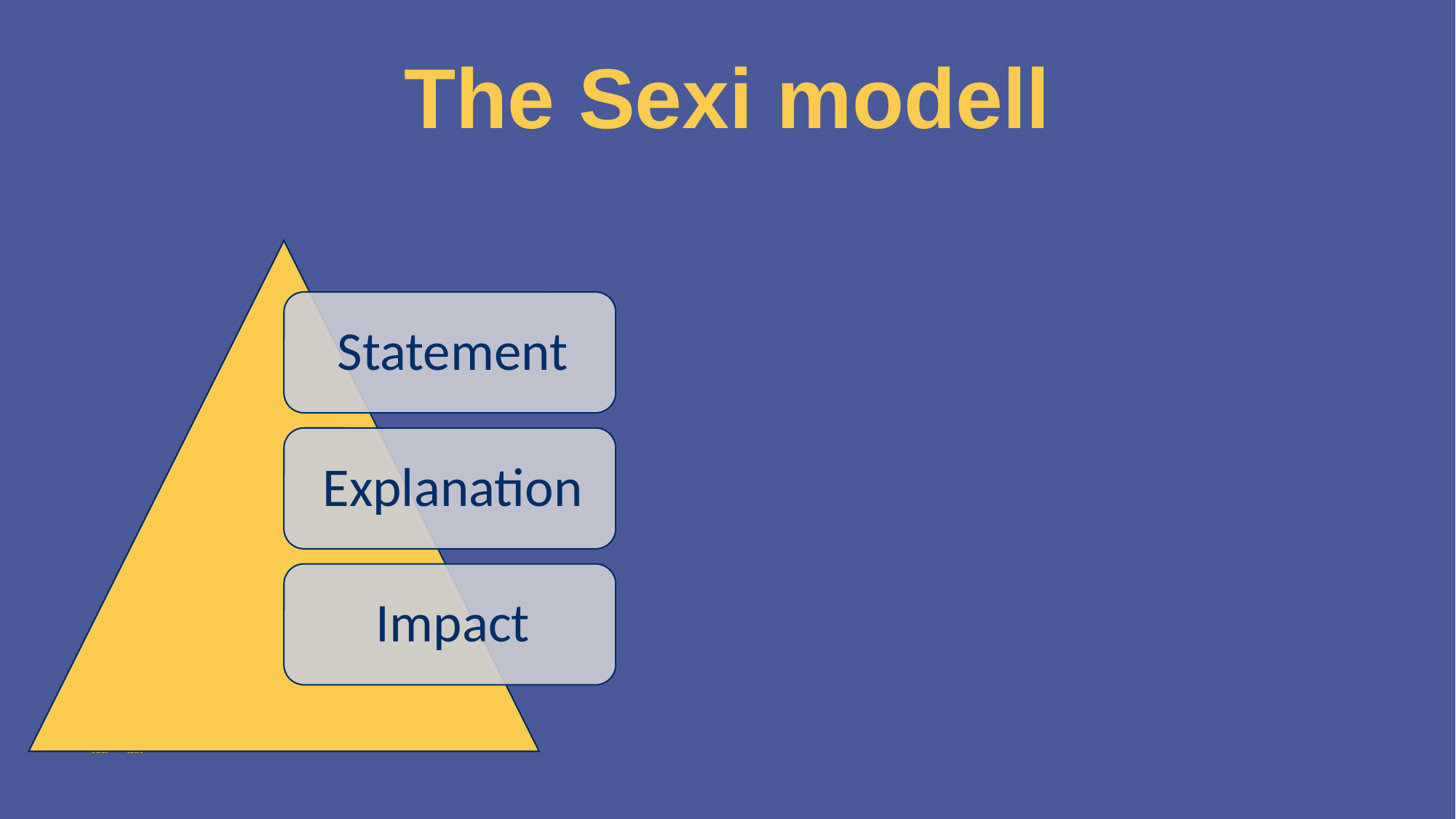

# The Sexi modell
Statement
Explanation
Impact